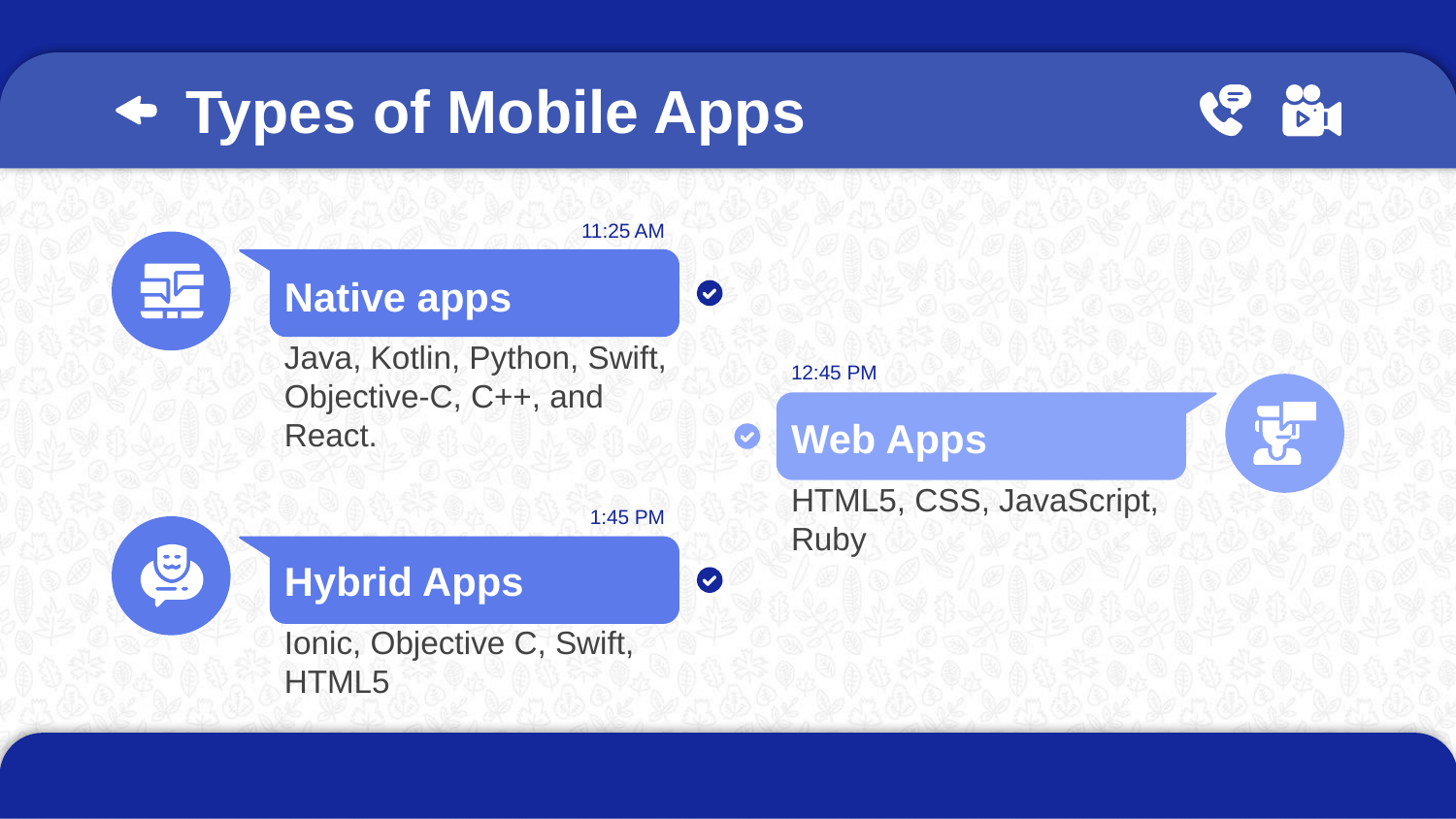

# Types of Mobile Apps

11:25 AM

Native apps

Java, Kotlin, Python, Swift, Objective-C, C++, and React.
12:45 PM

Web Apps

HTML5, CSS, JavaScript, Ruby
1:45 PM

Hybrid Apps

Ionic, Objective C, Swift, HTML5